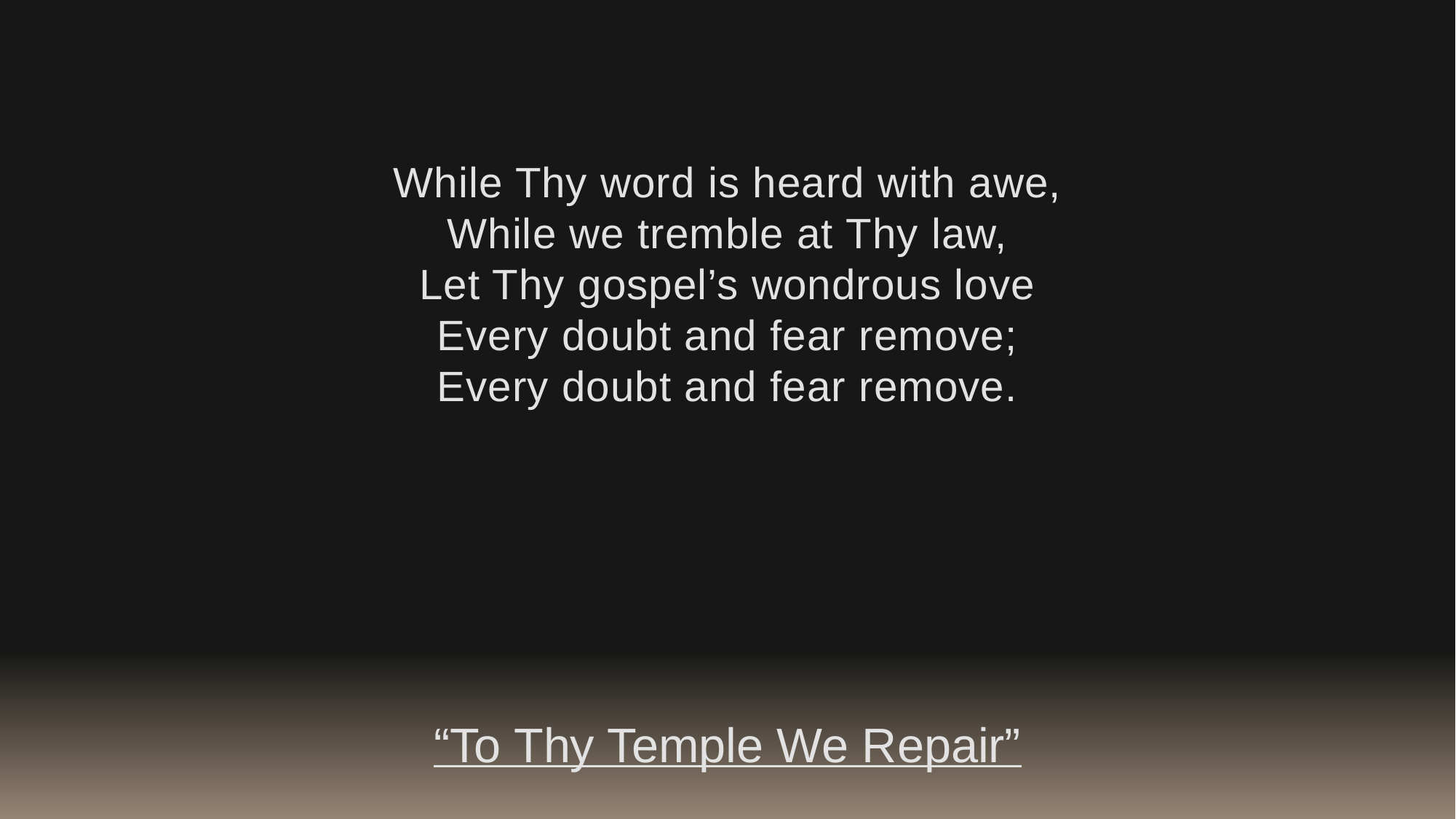

While Thy word is heard with awe,
While we tremble at Thy law,
Let Thy gospel’s wondrous love
Every doubt and fear remove;
Every doubt and fear remove.

“To Thy Temple We Repair”